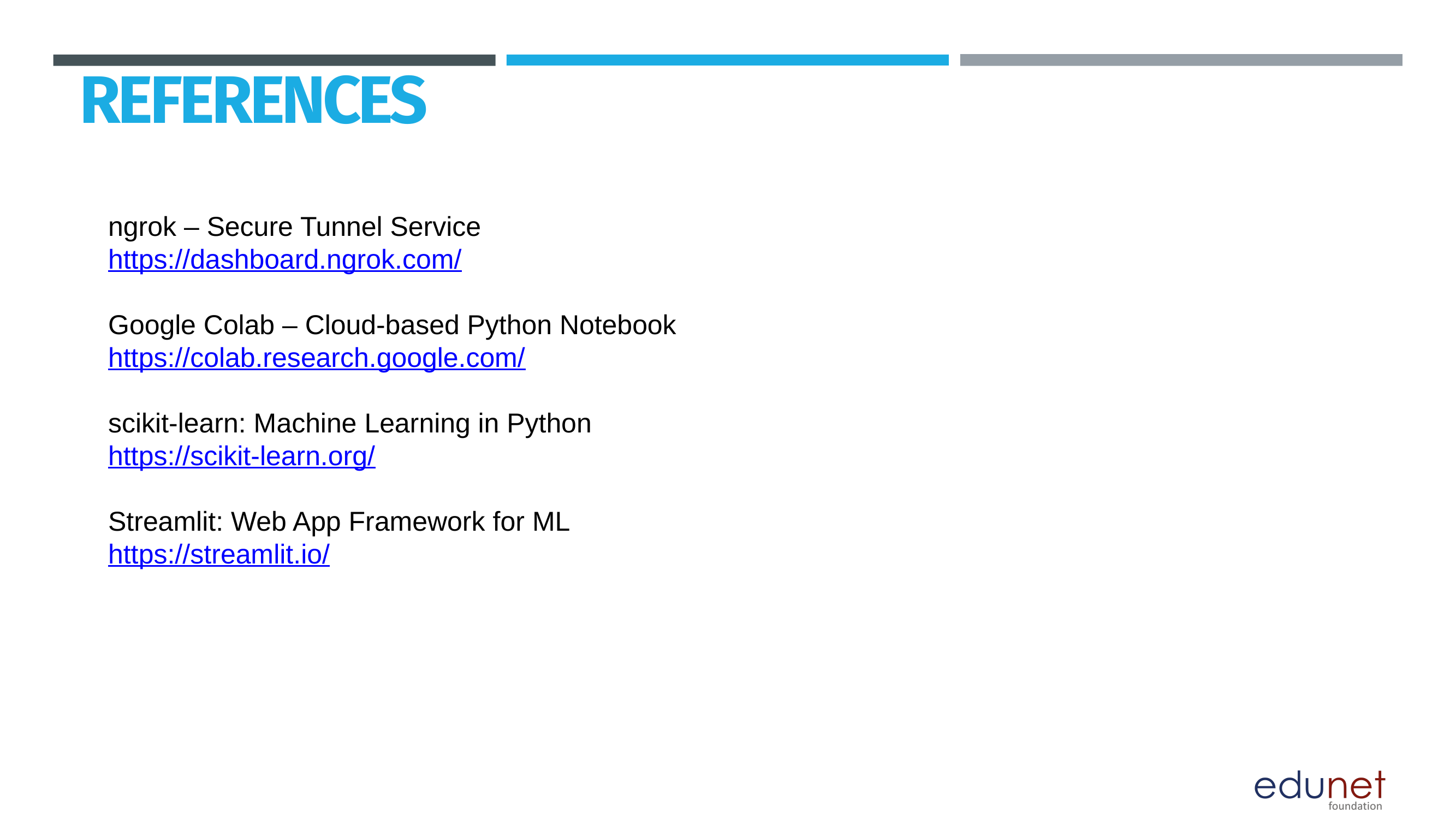

# REFERENCES
ngrok – Secure Tunnel Service
https://dashboard.ngrok.com/

Google Colab – Cloud-based Python Notebook
https://colab.research.google.com/

scikit-learn: Machine Learning in Python
https://scikit-learn.org/

Streamlit: Web App Framework for ML
https://streamlit.io/